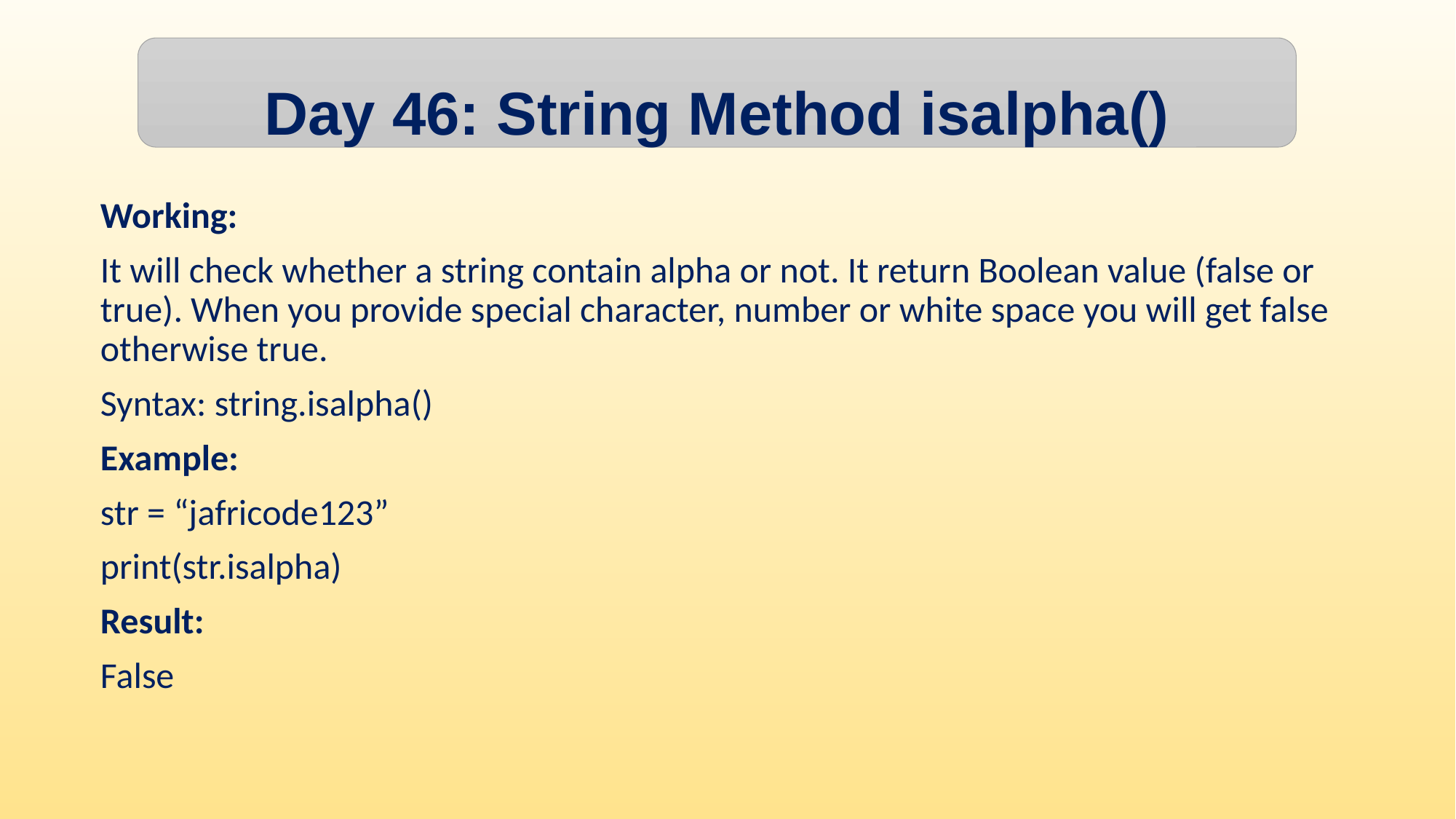

Day 46: String Method isalpha()
Working:
It will check whether a string contain alpha or not. It return Boolean value (false or true). When you provide special character, number or white space you will get false otherwise true.
Syntax: string.isalpha()
Example:
str = “jafricode123”
print(str.isalpha)
Result:
False